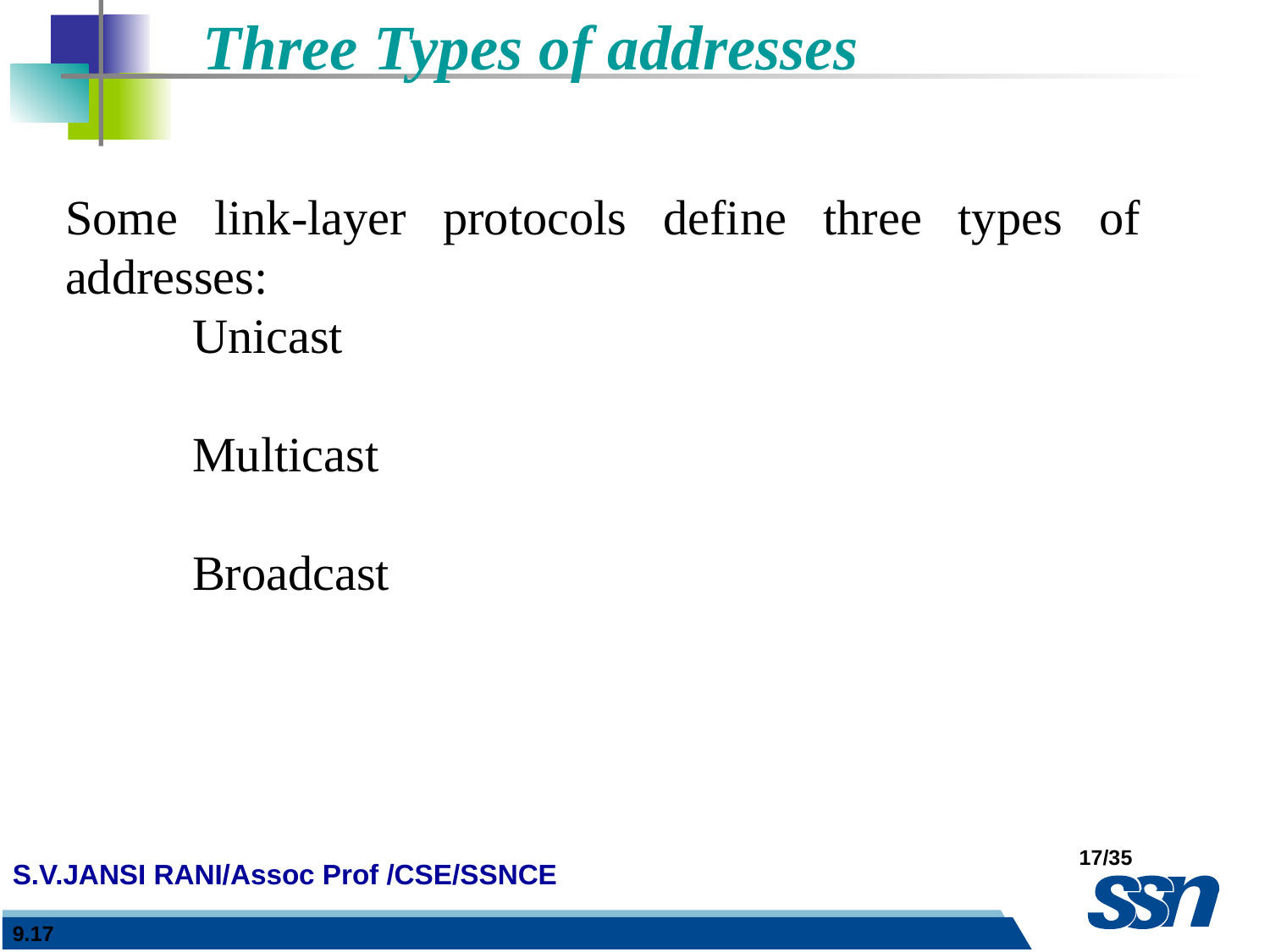

Three Types of addresses

Some link-layer protocols define three types of addresses:
Unicast

Multicast

Broadcast
9.17